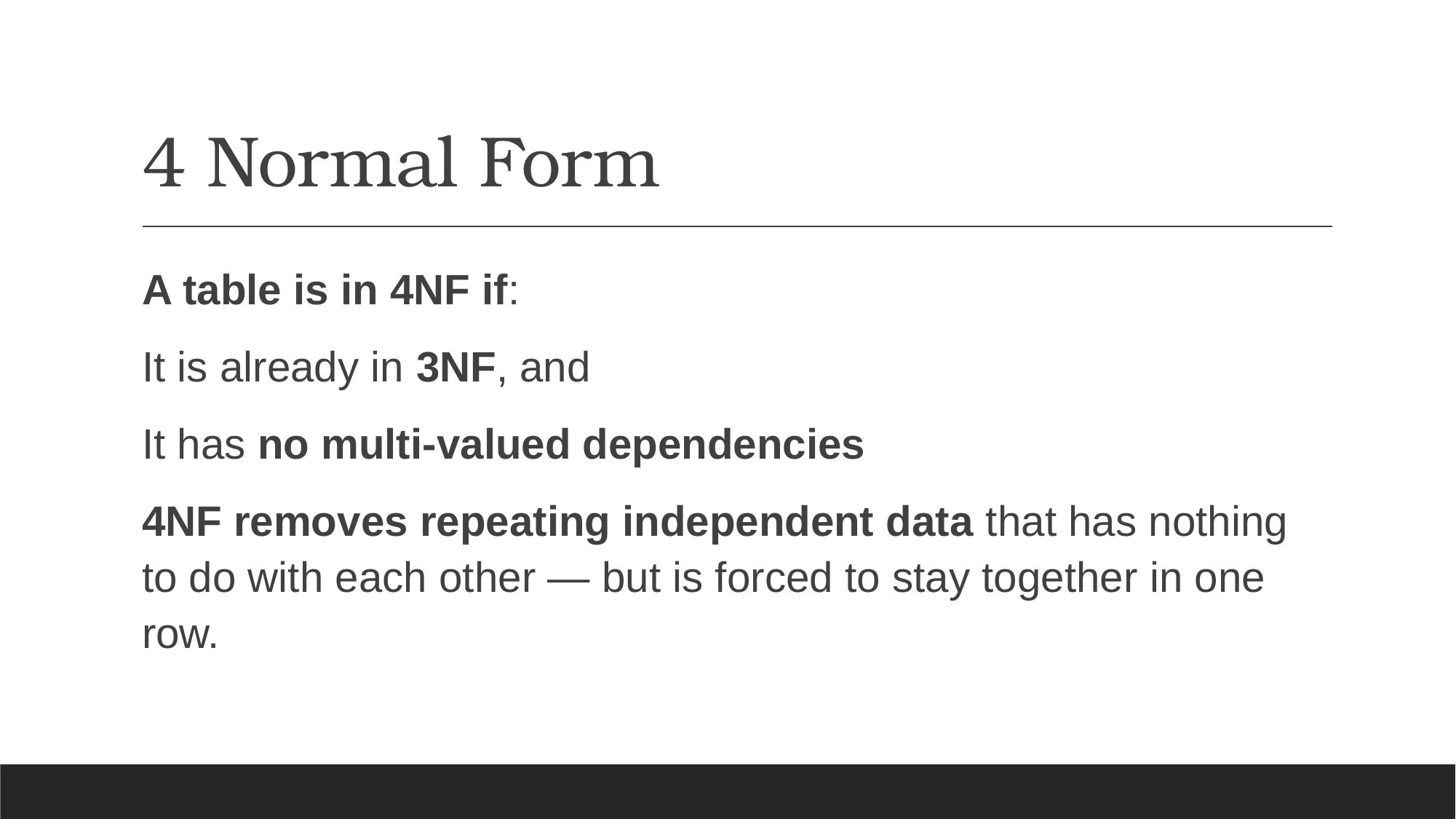

# 4 Normal Form
A table is in 4NF if:
It is already in 3NF, and
It has no multi-valued dependencies
4NF removes repeating independent data that has nothing to do with each other — but is forced to stay together in one row.